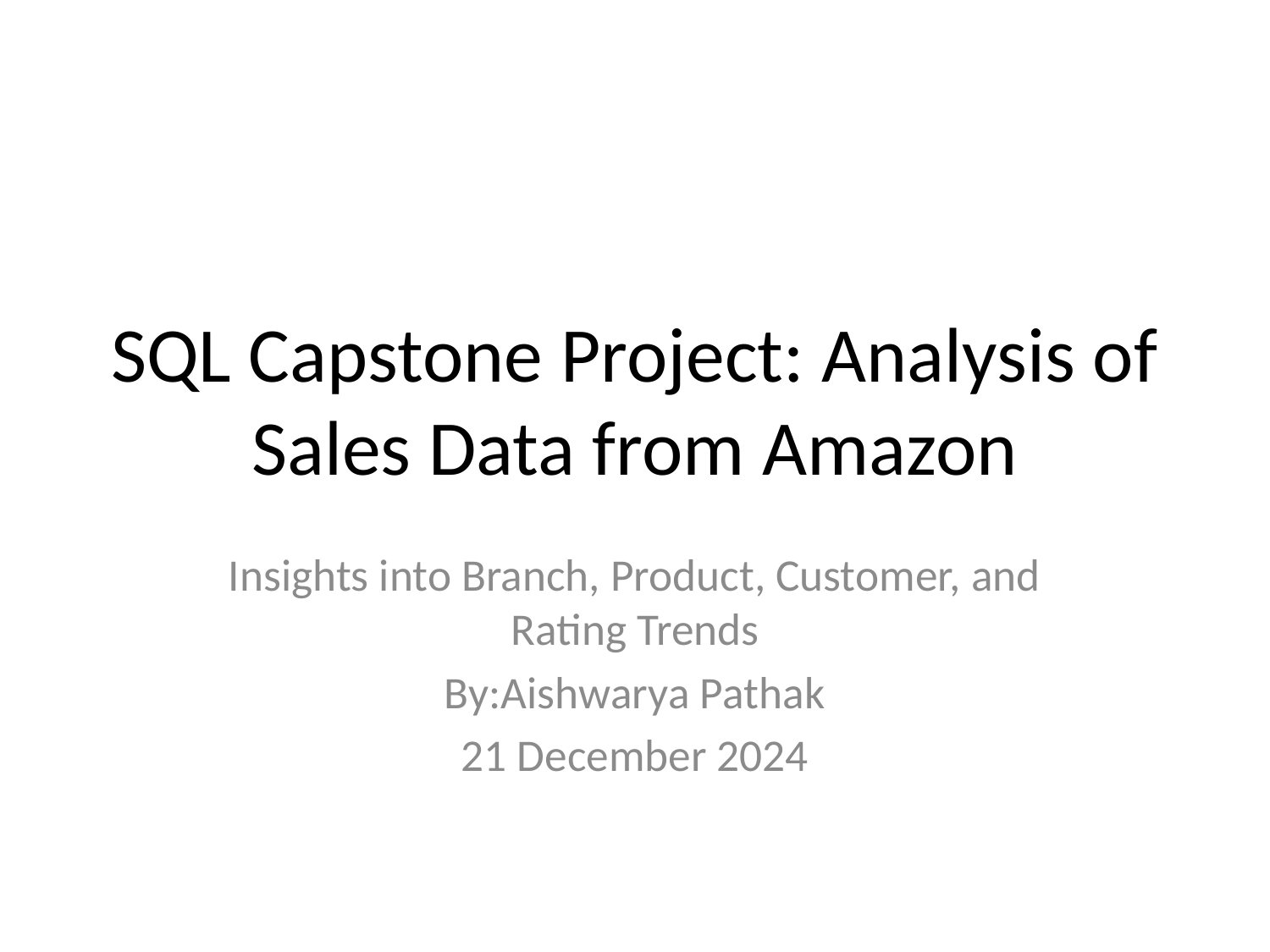

# SQL Capstone Project: Analysis of Sales Data from Amazon
Insights into Branch, Product, Customer, and Rating Trends
By:Aishwarya Pathak
21 December 2024